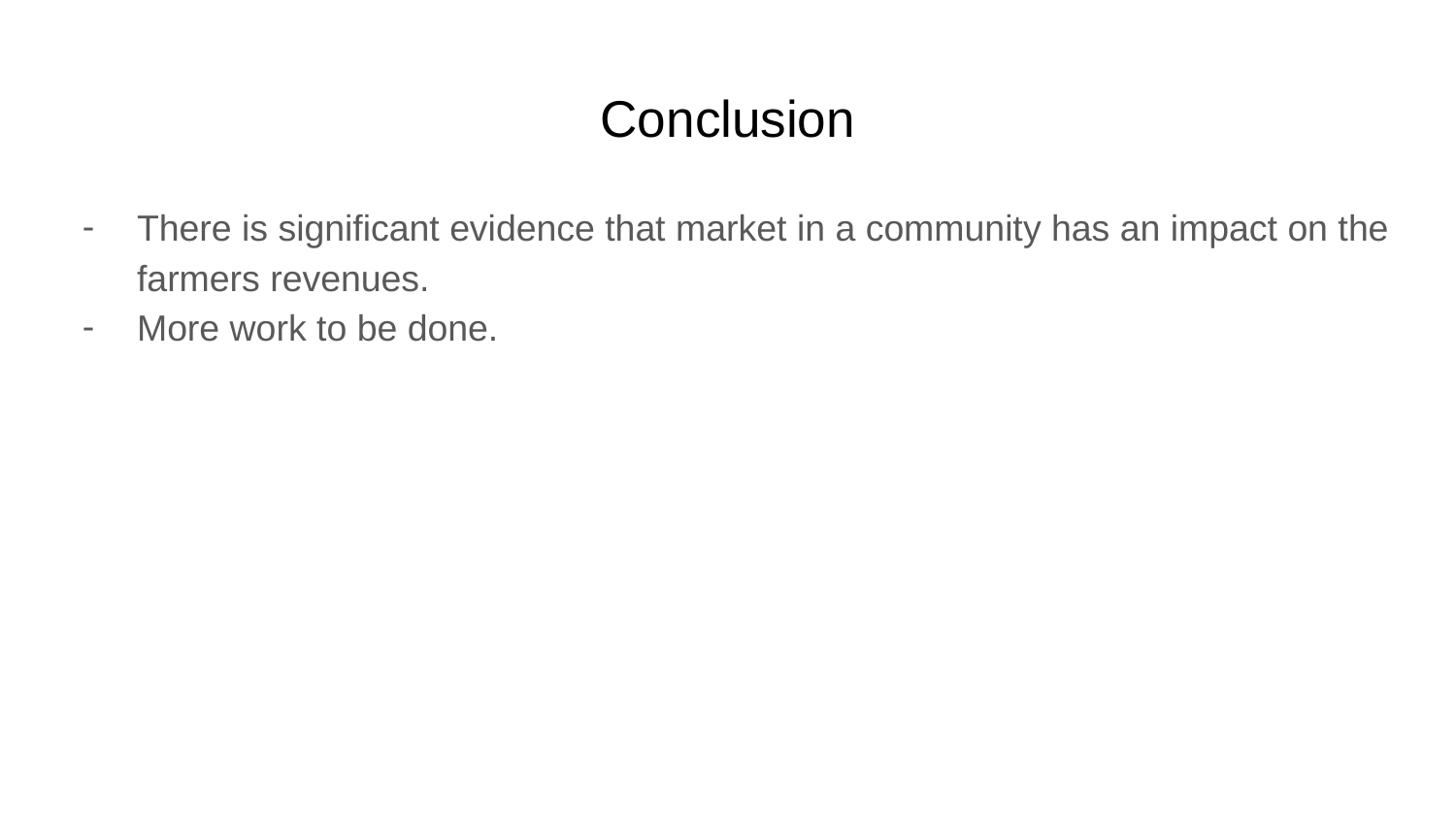

# Conclusion
There is significant evidence that market in a community has an impact on the farmers revenues.
More work to be done.